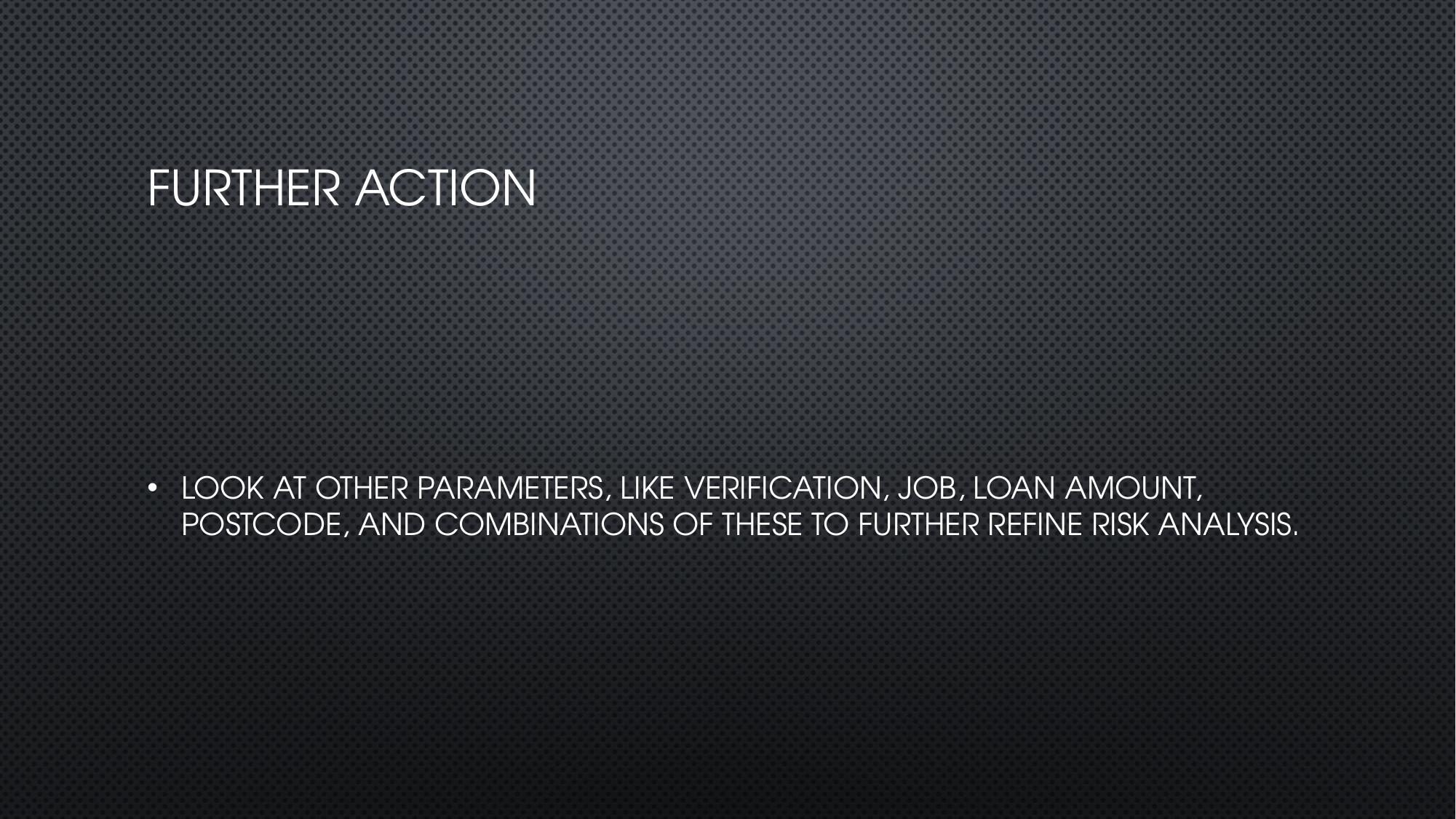

# Further action
Look at other parameters, like verification, job, loan amount, postcode, and combinations of these to further refine risk analysis.